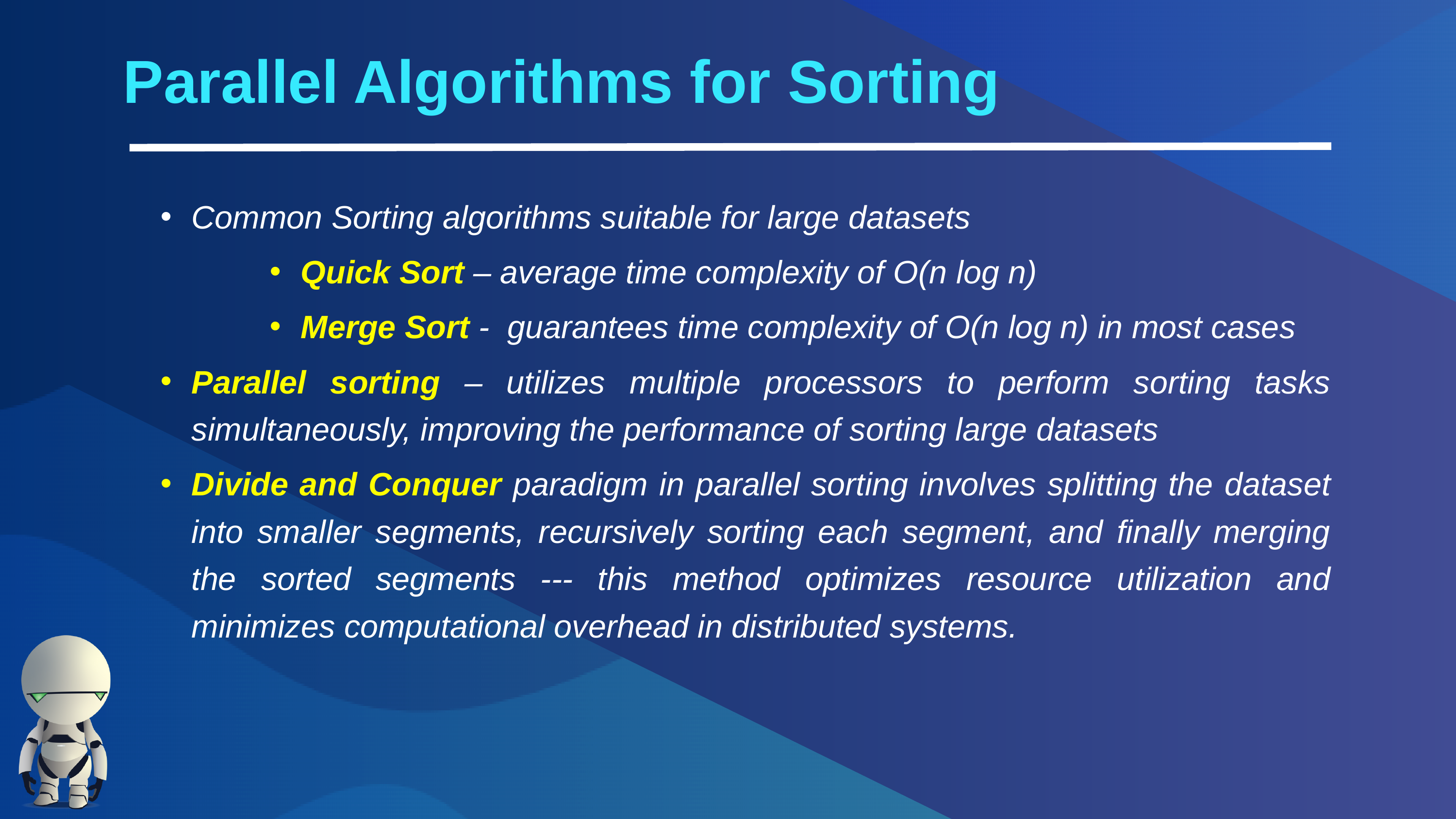

Parallel Algorithms for Sorting

Common Sorting algorithms suitable for large datasets
Quick Sort – average time complexity of O(n log n)
Merge Sort -  guarantees time complexity of O(n log n) in most cases
Parallel sorting – utilizes multiple processors to perform sorting tasks simultaneously, improving the performance of sorting large datasets
Divide and Conquer paradigm in parallel sorting involves splitting the dataset into smaller segments, recursively sorting each segment, and finally merging the sorted segments --- this method optimizes resource utilization and minimizes computational overhead in distributed systems.